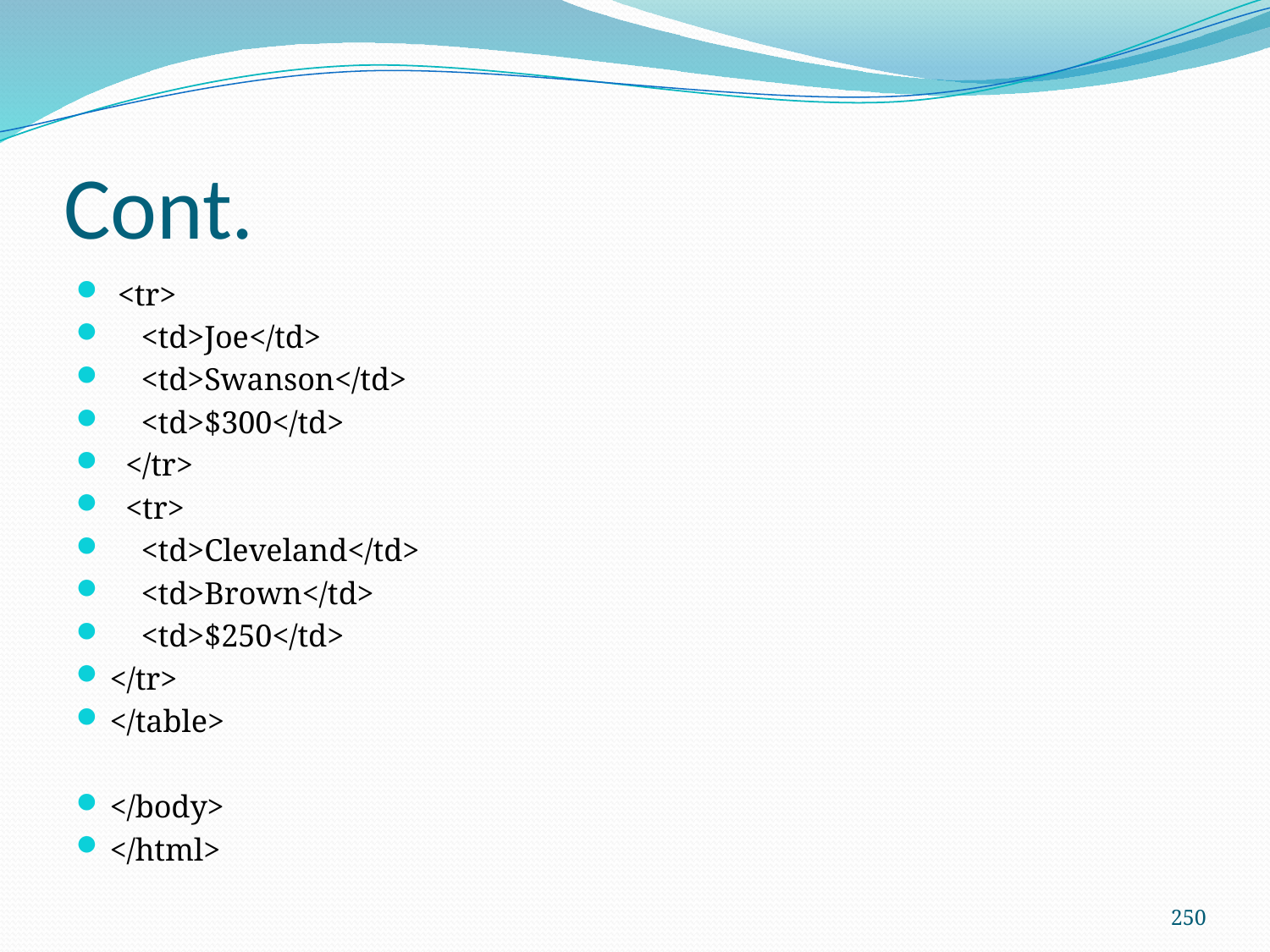

# Cont.
 <tr>
    <td>Joe</td>
    <td>Swanson</td>
    <td>$300</td>
  </tr>
  <tr>
    <td>Cleveland</td>
    <td>Brown</td>
    <td>$250</td>
</tr>
</table>

</body>
</html>
250